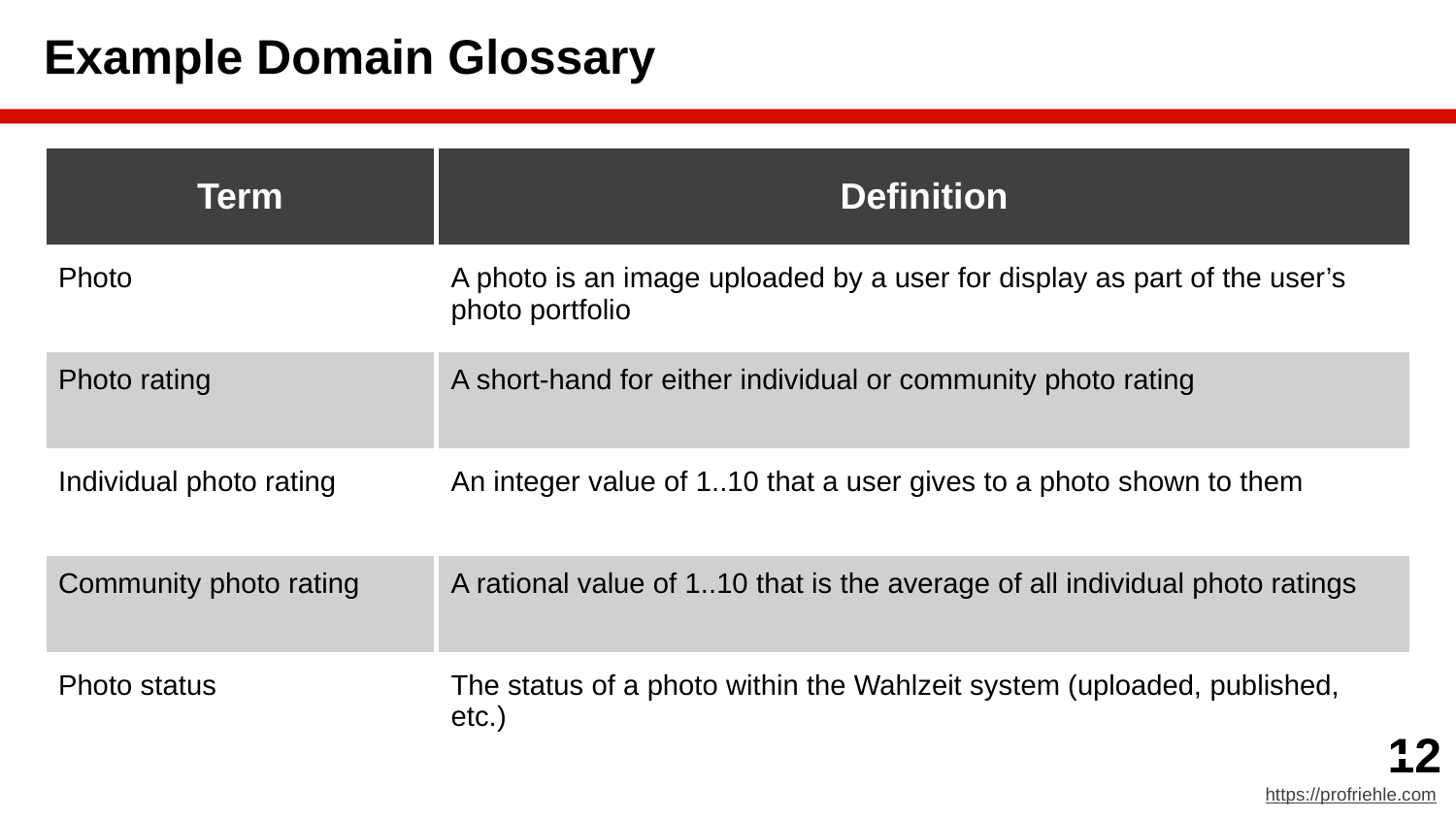

# Example Domain Glossary
| Term | Definition |
| --- | --- |
| Photo | A photo is an image uploaded by a user for display as part of the user’s photo portfolio |
| Photo rating | A short-hand for either individual or community photo rating |
| Individual photo rating | An integer value of 1..10 that a user gives to a photo shown to them |
| Community photo rating | A rational value of 1..10 that is the average of all individual photo ratings |
| Photo status | The status of a photo within the Wahlzeit system (uploaded, published, etc.) |
12
https://profriehle.com